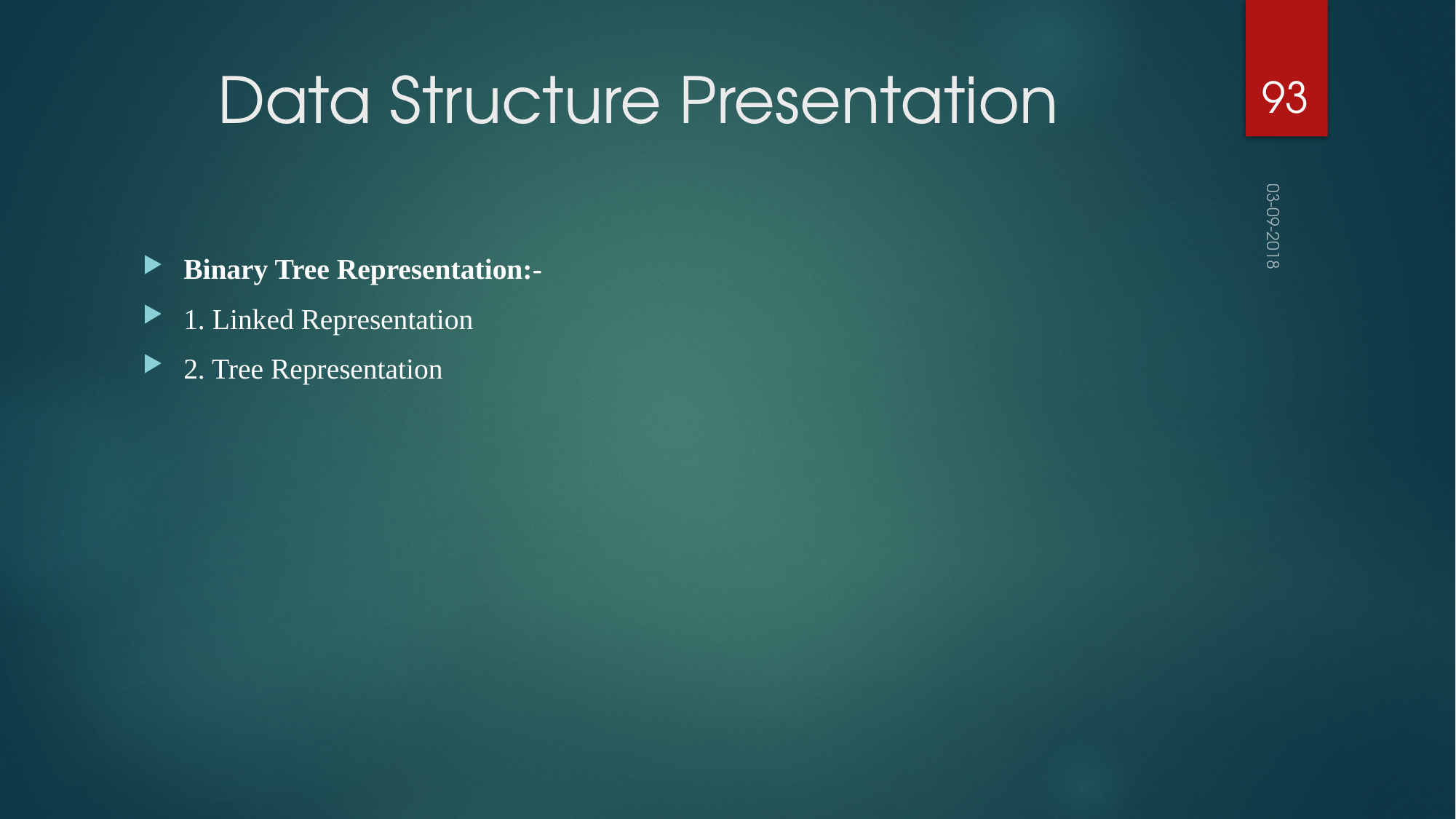

93
# Data Structure Presentation
03-09-2018
Binary Tree Representation:-
1. Linked Representation
2. Tree Representation